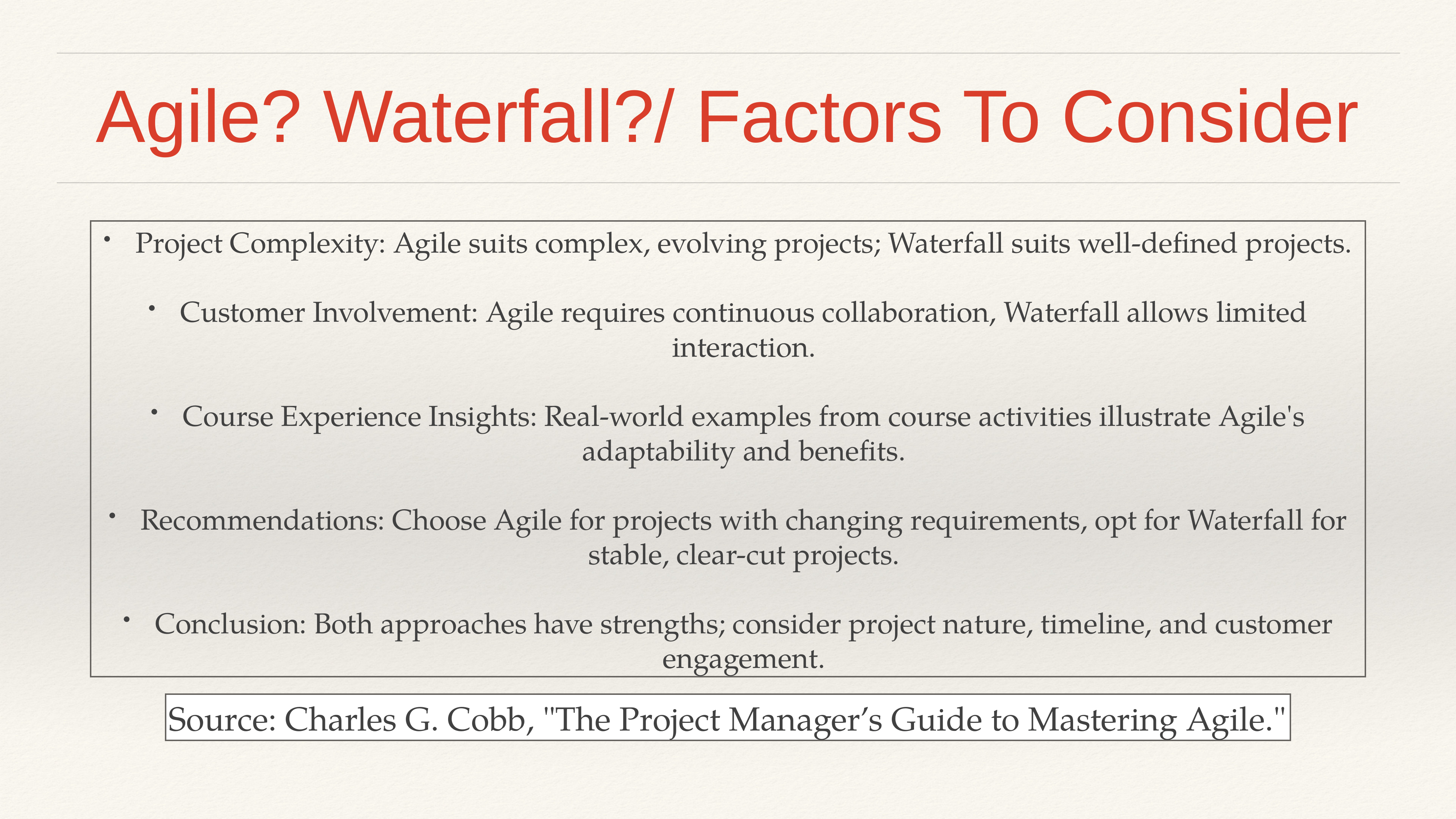

# Agile? Waterfall?/ Factors To Consider
Project Complexity: Agile suits complex, evolving projects; Waterfall suits well-defined projects.

Customer Involvement: Agile requires continuous collaboration, Waterfall allows limited interaction.

Course Experience Insights: Real-world examples from course activities illustrate Agile's adaptability and benefits.

Recommendations: Choose Agile for projects with changing requirements, opt for Waterfall for stable, clear-cut projects.

Conclusion: Both approaches have strengths; consider project nature, timeline, and customer engagement.
Source: Charles G. Cobb, "The Project Manager’s Guide to Mastering Agile."